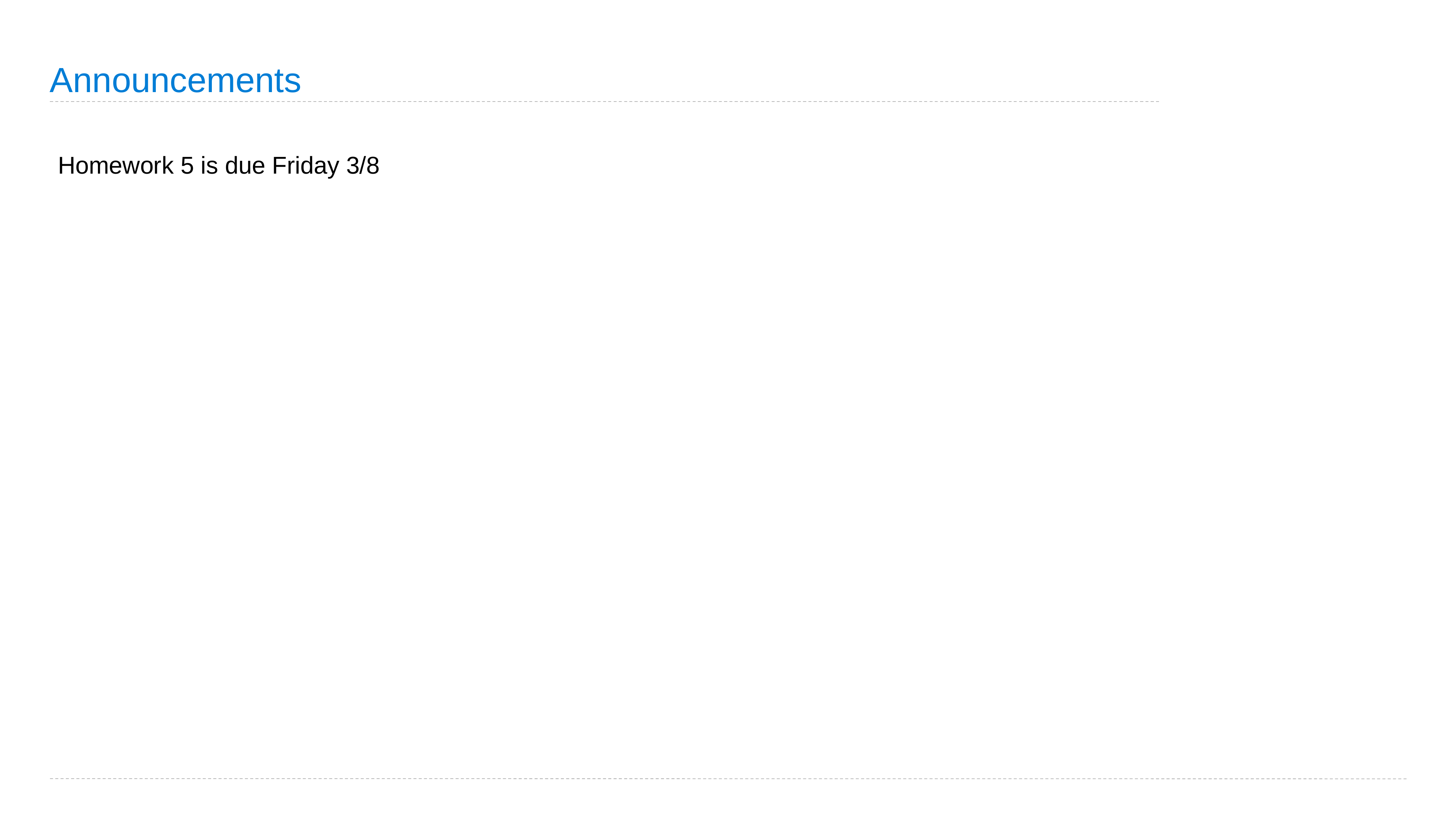

# Announcements
Homework 5 is due Friday 3/8